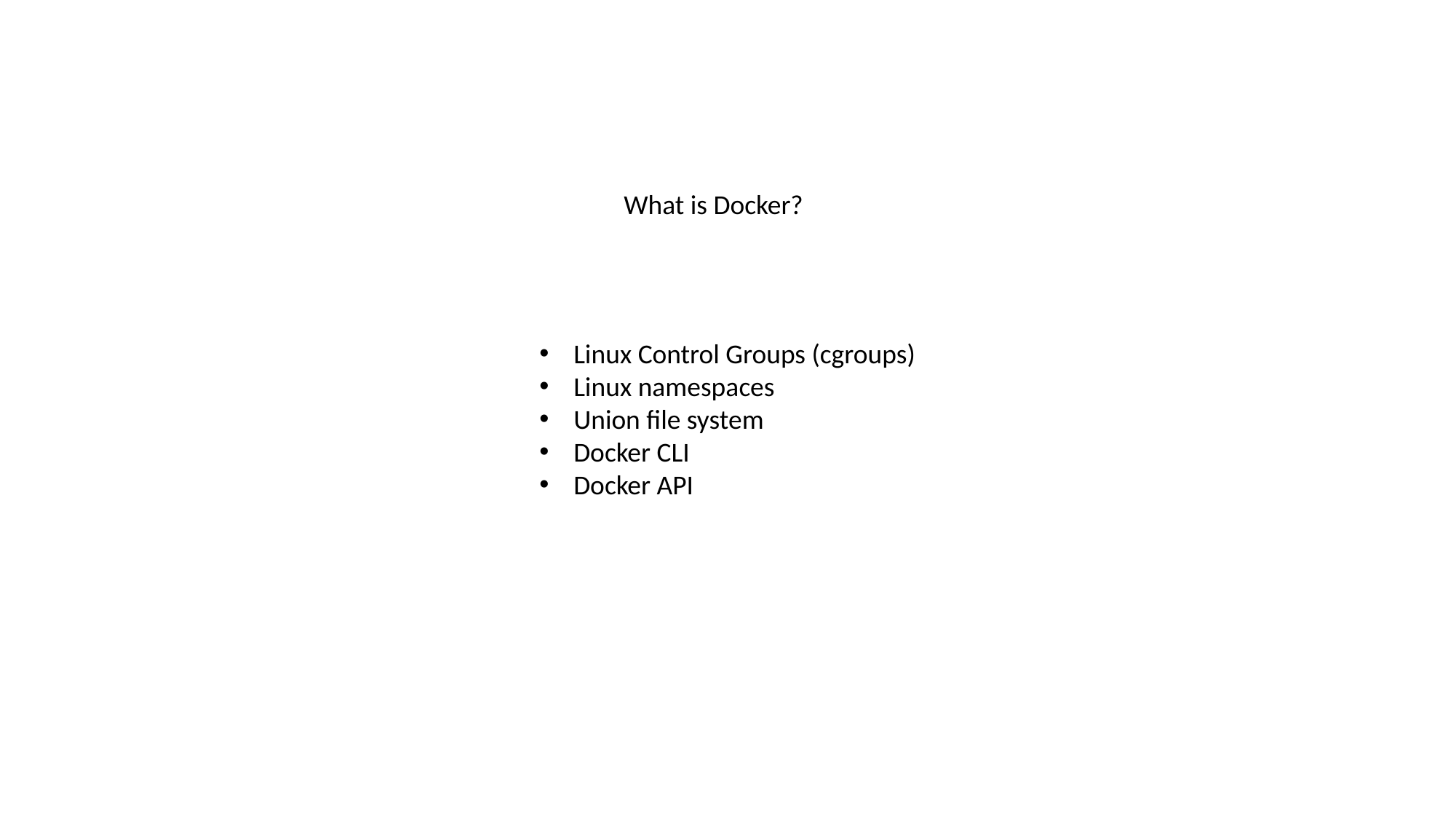

What is Docker?
Linux Control Groups (cgroups)
Linux namespaces
Union file system
Docker CLI
Docker API